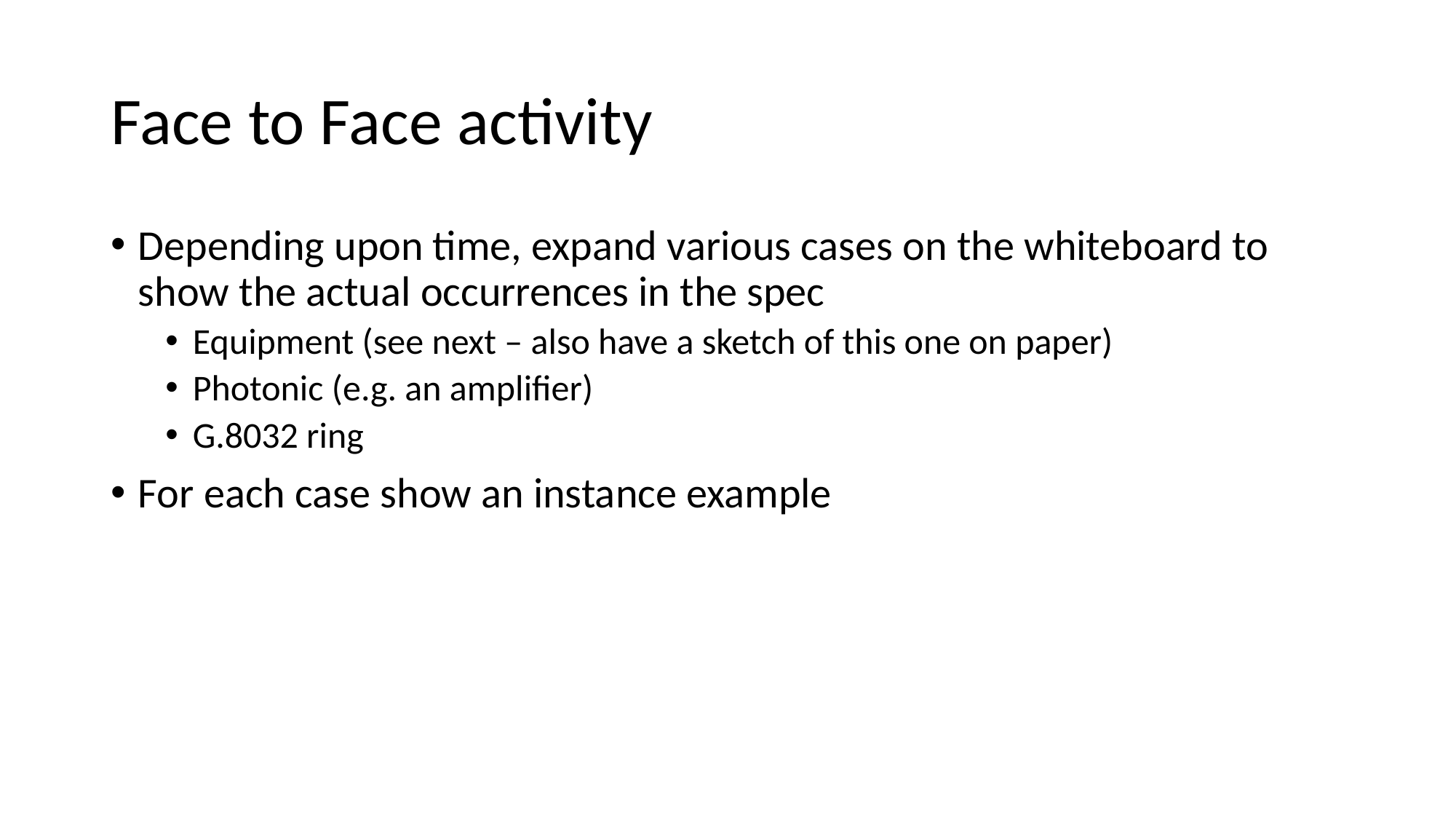

# Face to Face activity
Depending upon time, expand various cases on the whiteboard to show the actual occurrences in the spec
Equipment (see next – also have a sketch of this one on paper)
Photonic (e.g. an amplifier)
G.8032 ring
For each case show an instance example